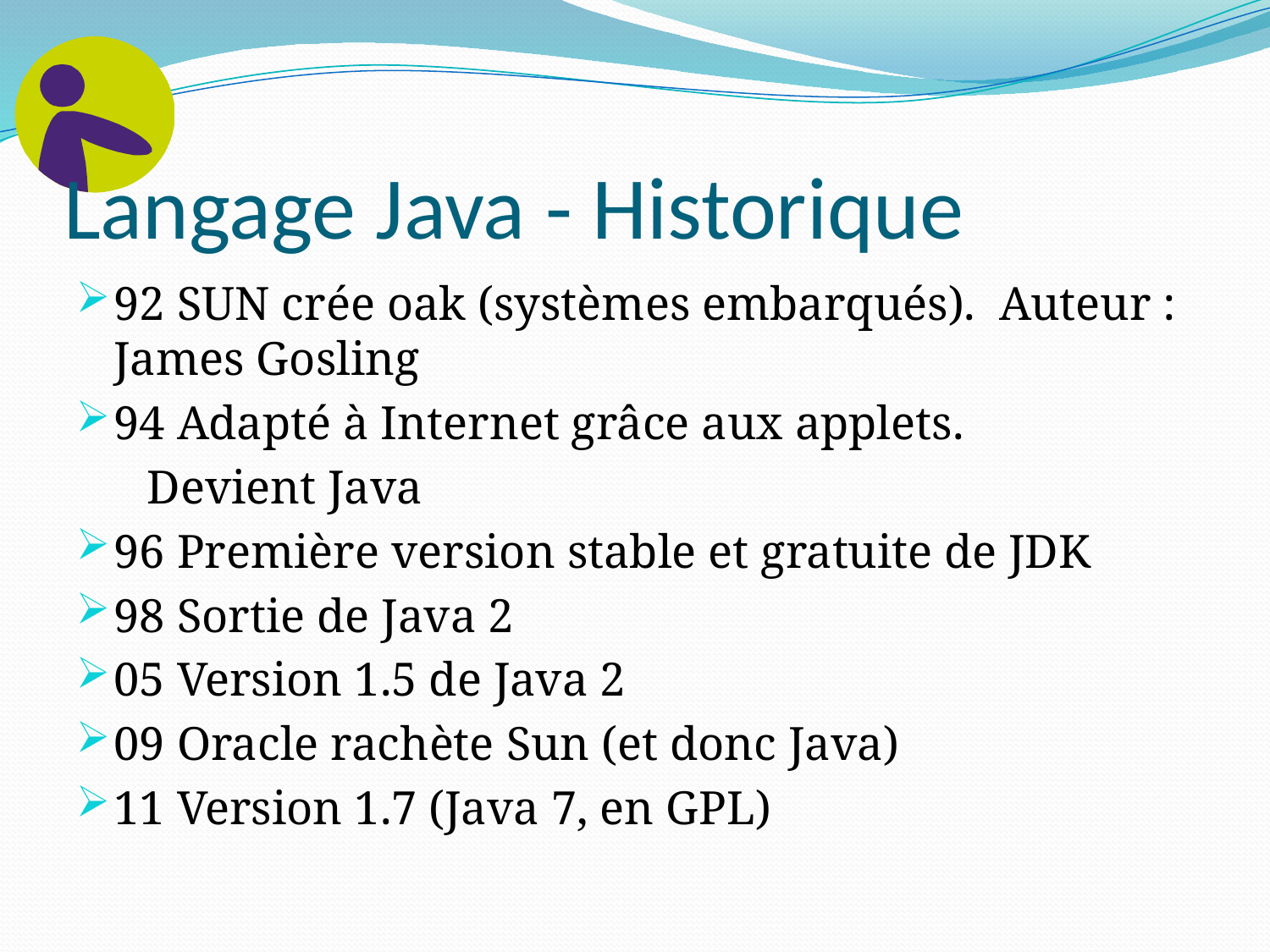

# Langage Java - Historique
92 SUN crée oak (systèmes embarqués).  Auteur : James Gosling
94 Adapté à Internet grâce aux applets.
      Devient Java
96 Première version stable et gratuite de JDK
98 Sortie de Java 2
05 Version 1.5 de Java 2
09 Oracle rachète Sun (et donc Java)
11 Version 1.7 (Java 7, en GPL)